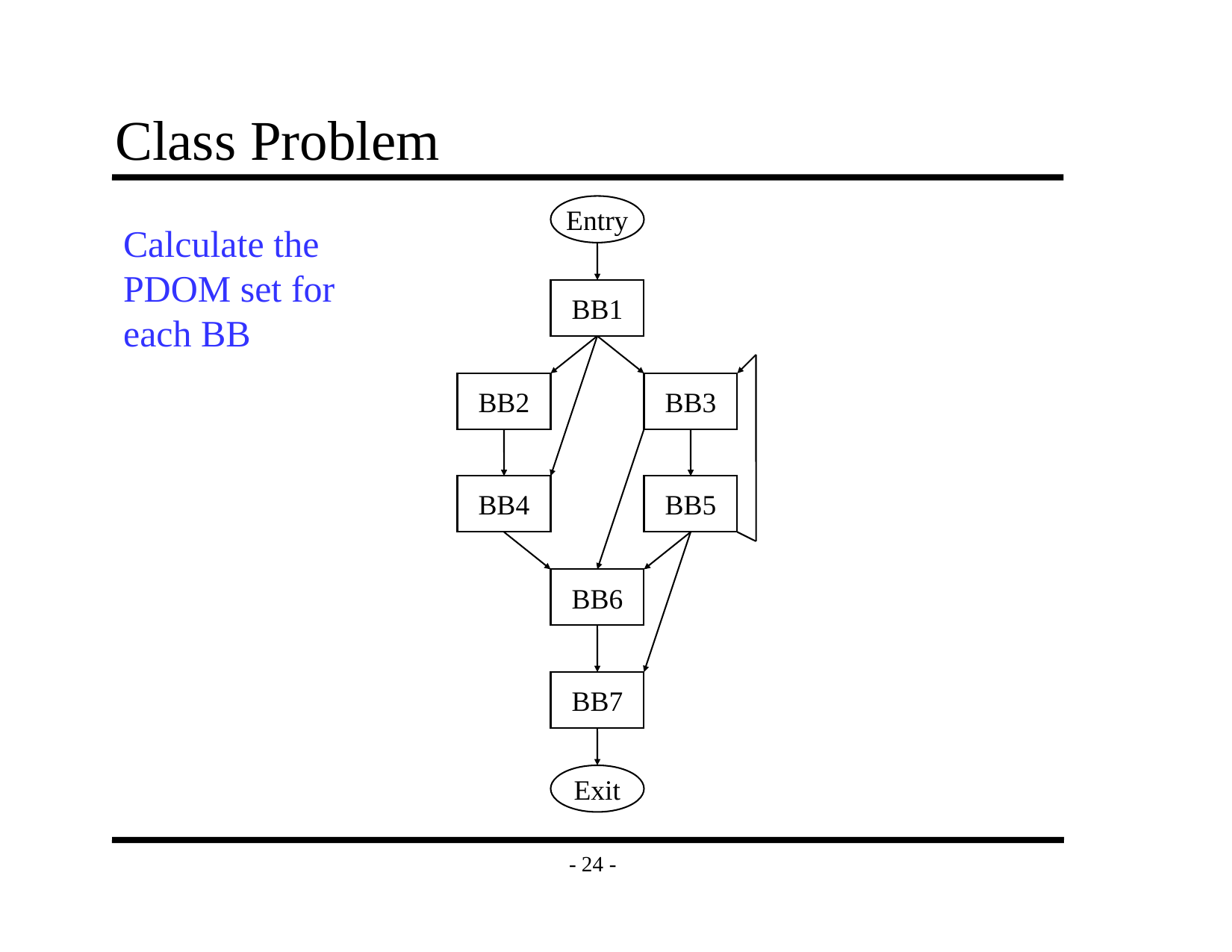

# Class Problem
Entry
Calculate the
PDOM set for
each BB

BB1

BB2
BB3

BB4
BB5

BB6

BB7

Exit